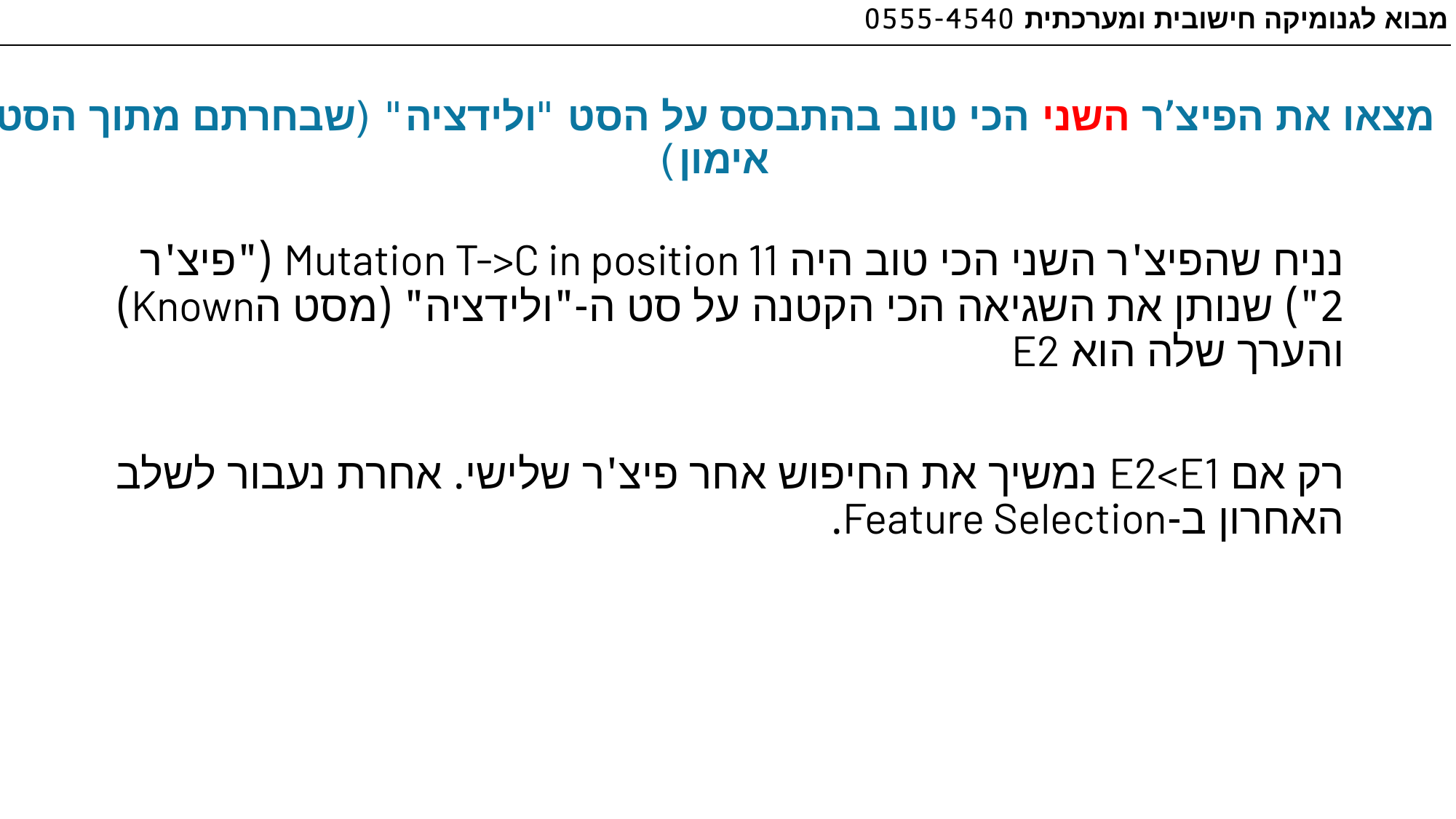

מבוא לגנומיקה חישובית ומערכתית 0555-4540

מצאו את הפיצ’ר השני הכי טוב בהתבסס על הסט "ולידציה" (שבחרתם מתוך הסט אימון)
נניח שהפיצ'ר השני הכי טוב היה Mutation T->C in position 11 ("פיצ'ר 2") שנותן את השגיאה הכי הקטנה על סט ה-"ולידציה" (מסט הKnown) והערך שלה הוא E2

רק אם E2<E1 נמשיך את החיפוש אחר פיצ'ר שלישי. אחרת נעבור לשלב האחרון ב-Feature Selection.
28